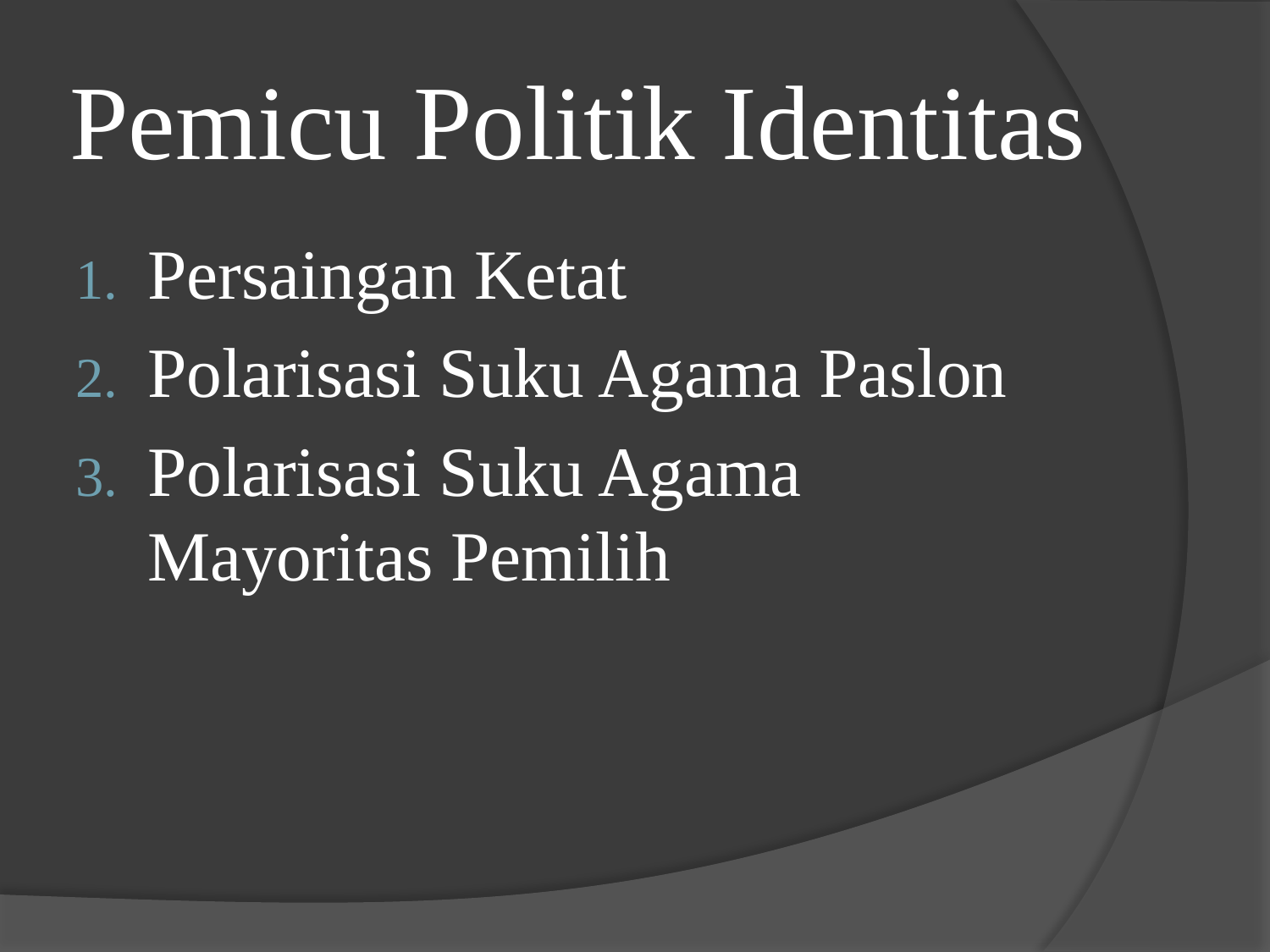

# Pemicu Politik Identitas
Persaingan Ketat
Polarisasi Suku Agama Paslon
Polarisasi Suku Agama Mayoritas Pemilih